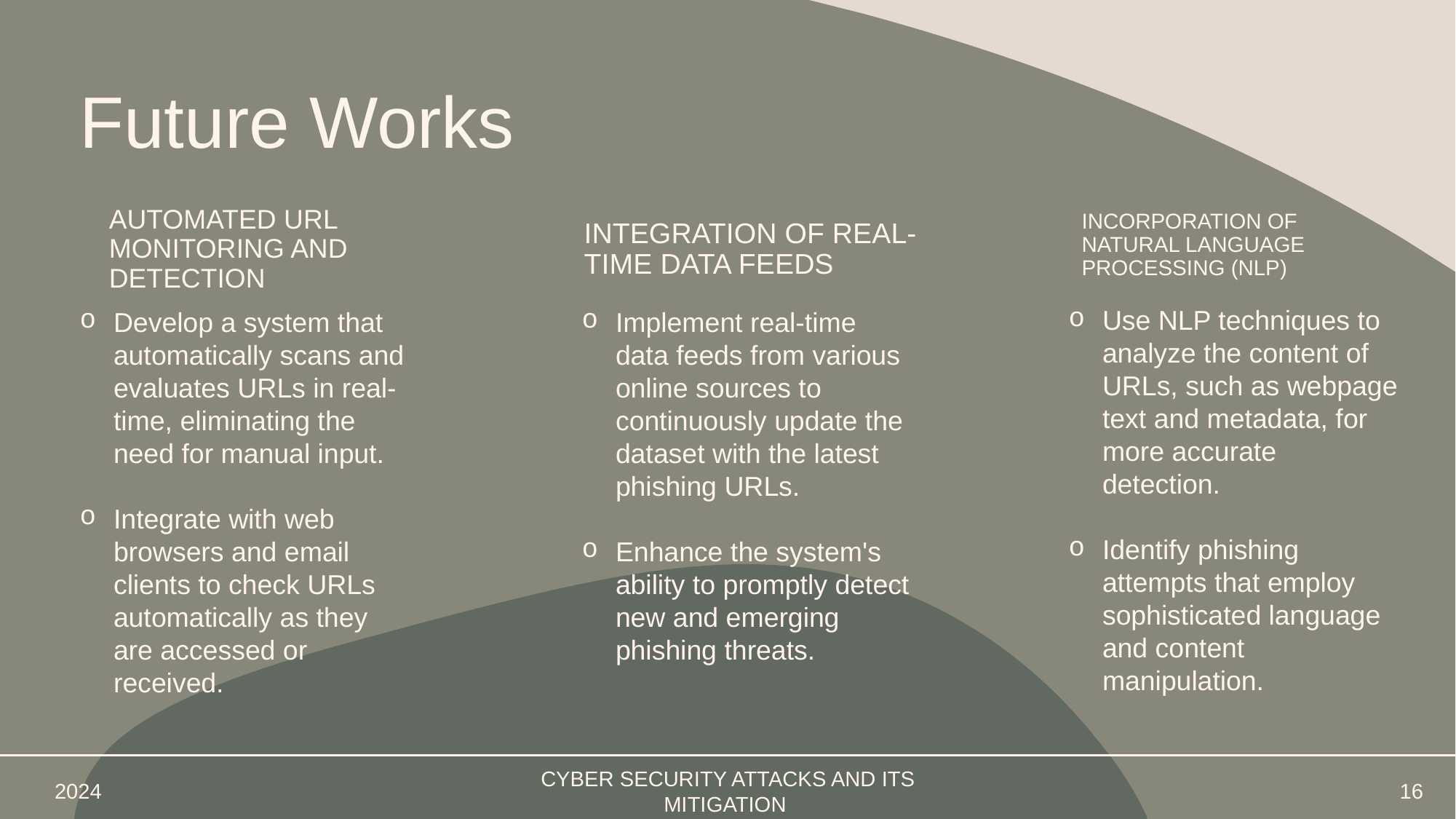

# Future Works
Automated URL Monitoring and Detection
Incorporation of Natural Language Processing (NLP)
Integration of Real-Time Data Feeds
Use NLP techniques to analyze the content of URLs, such as webpage text and metadata, for more accurate detection.

Identify phishing attempts that employ sophisticated language and content manipulation.

Develop a system that automatically scans and evaluates URLs in real-time, eliminating the need for manual input.

Integrate with web browsers and email clients to check URLs automatically as they are accessed or received.

Implement real-time data feeds from various online sources to continuously update the dataset with the latest phishing URLs.

Enhance the system's ability to promptly detect new and emerging phishing threats.
2024
CYBER SECURITY ATTACKS AND ITS MITIGATION
16